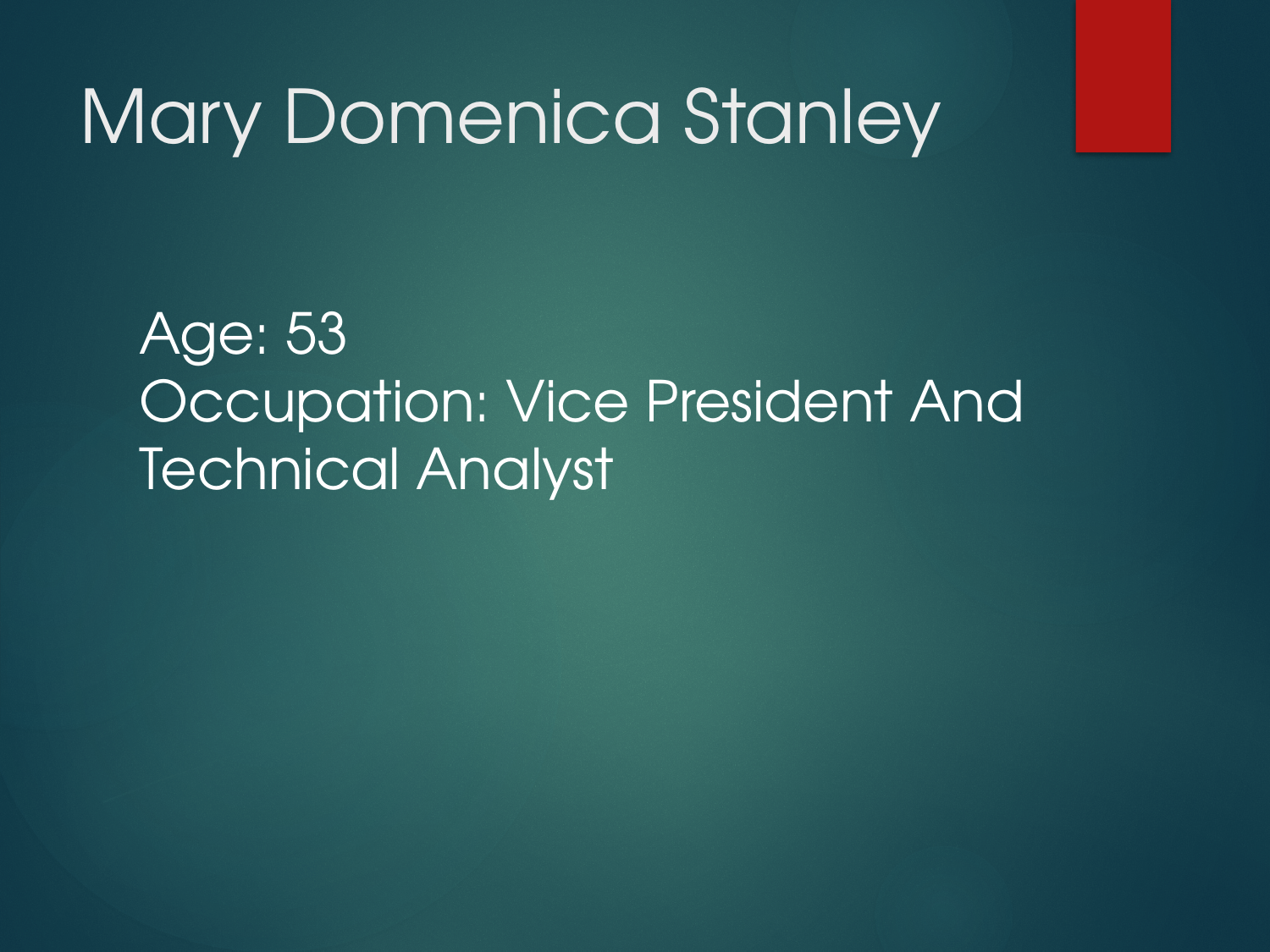

# Mary Domenica Stanley

Age: 53
Occupation: Vice President And Technical Analyst